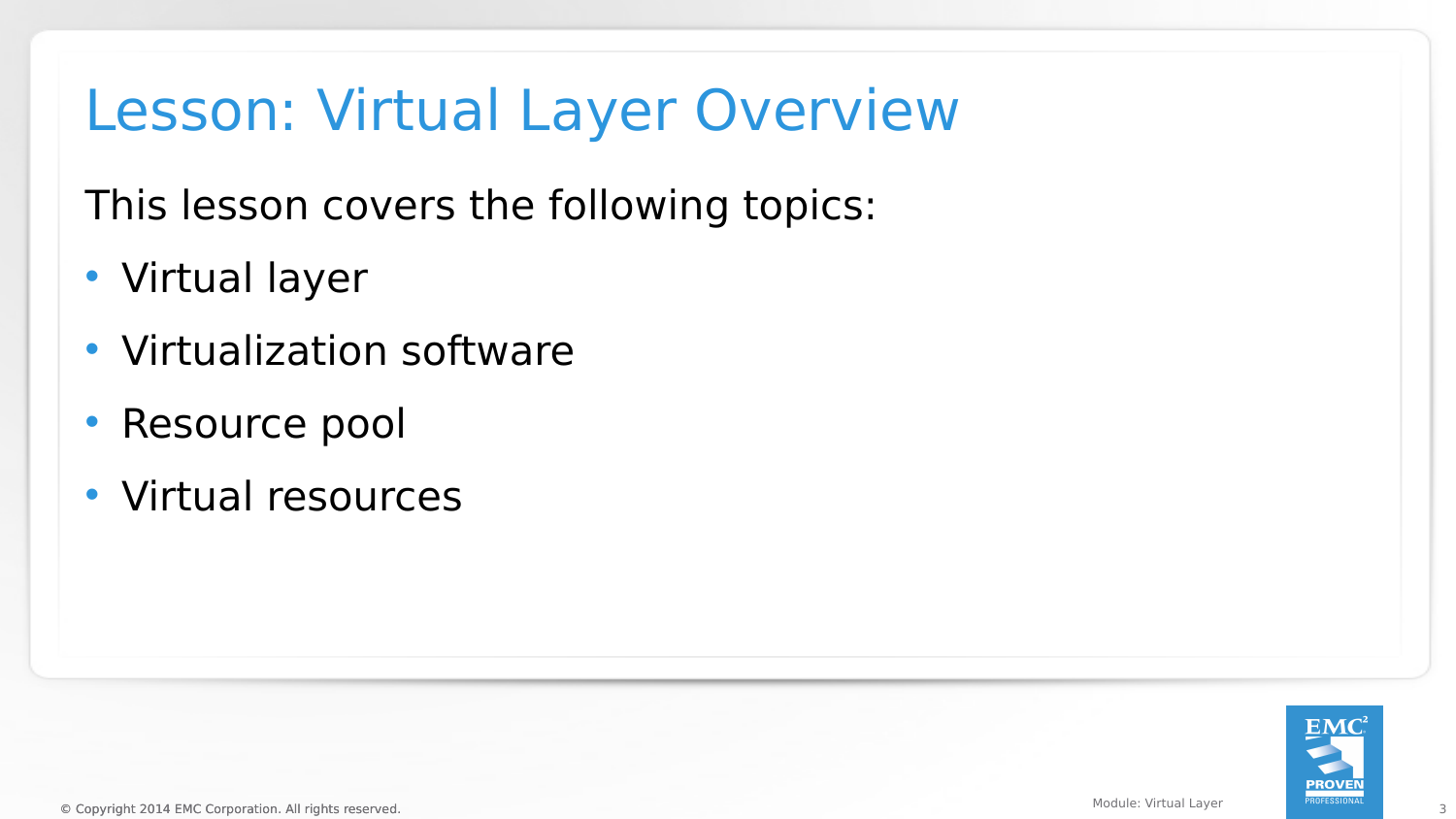

# Lesson: Virtual Layer Overview
This lesson covers the following topics:
Virtual layer
Virtualization software
Resource pool
Virtual resources
Module: Virtual Layer